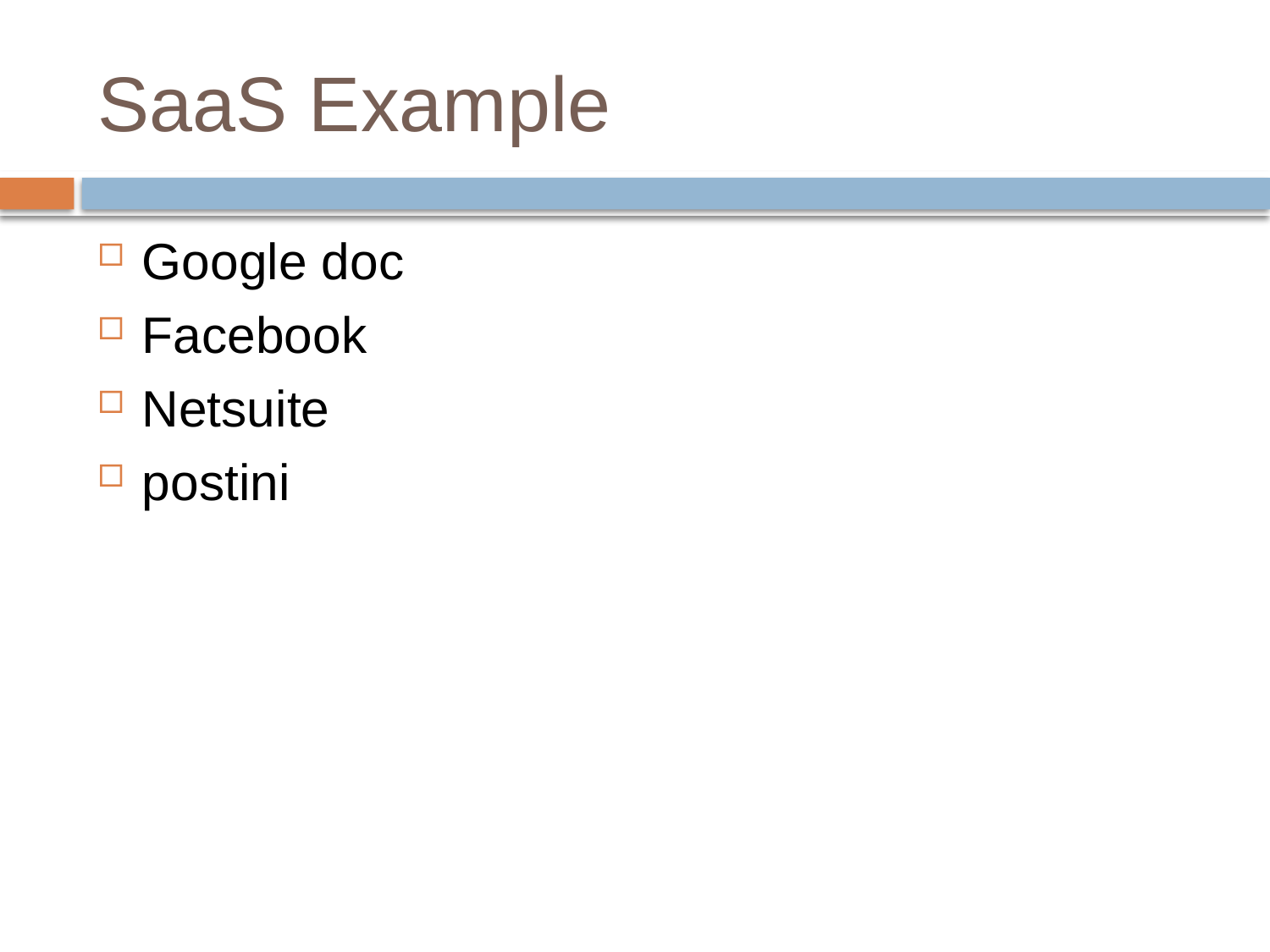

# SaaS Example
Google doc
Facebook
Netsuite
postini